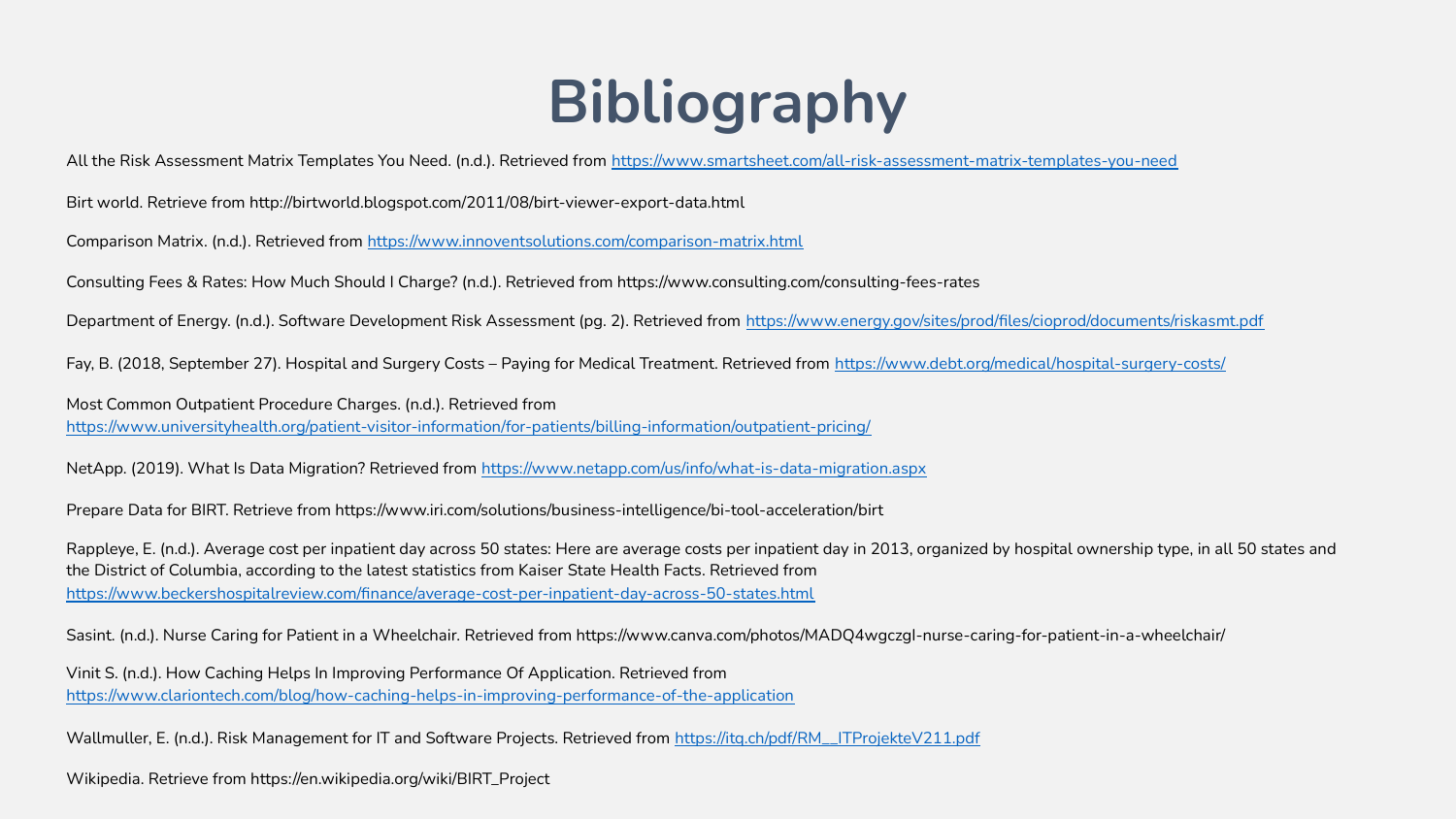

Bibliography
All the Risk Assessment Matrix Templates You Need. (n.d.). Retrieved from https://www.smartsheet.com/all-risk-assessment-matrix-templates-you-need
Birt world. Retrieve from http://birtworld.blogspot.com/2011/08/birt-viewer-export-data.html
Comparison Matrix. (n.d.). Retrieved from https://www.innoventsolutions.com/comparison-matrix.html
Consulting Fees & Rates: How Much Should I Charge? (n.d.). Retrieved from https://www.consulting.com/consulting-fees-rates
Department of Energy. (n.d.). Software Development Risk Assessment (pg. 2). Retrieved from https://www.energy.gov/sites/prod/files/cioprod/documents/riskasmt.pdf
Fay, B. (2018, September 27). Hospital and Surgery Costs – Paying for Medical Treatment. Retrieved from https://www.debt.org/medical/hospital-surgery-costs/
Most Common Outpatient Procedure Charges. (n.d.). Retrieved from https://www.universityhealth.org/patient-visitor-information/for-patients/billing-information/outpatient-pricing/
NetApp. (2019). What Is Data Migration? Retrieved from https://www.netapp.com/us/info/what-is-data-migration.aspx
Prepare Data for BIRT. Retrieve from https://www.iri.com/solutions/business-intelligence/bi-tool-acceleration/birt
Rappleye, E. (n.d.). Average cost per inpatient day across 50 states: Here are average costs per inpatient day in 2013, organized by hospital ownership type, in all 50 states and the District of Columbia, according to the latest statistics from Kaiser State Health Facts. Retrieved from https://www.beckershospitalreview.com/finance/average-cost-per-inpatient-day-across-50-states.html
Sasint. (n.d.). Nurse Caring for Patient in a Wheelchair. Retrieved from https://www.canva.com/photos/MADQ4wgczgI-nurse-caring-for-patient-in-a-wheelchair/
Vinit S. (n.d.). How Caching Helps In Improving Performance Of Application. Retrieved from https://www.clariontech.com/blog/how-caching-helps-in-improving-performance-of-the-application
Wallmuller, E. (n.d.). Risk Management for IT and Software Projects. Retrieved from https://itq.ch/pdf/RM__ITProjekteV211.pdf
Wikipedia. Retrieve from https://en.wikipedia.org/wiki/BIRT_Project